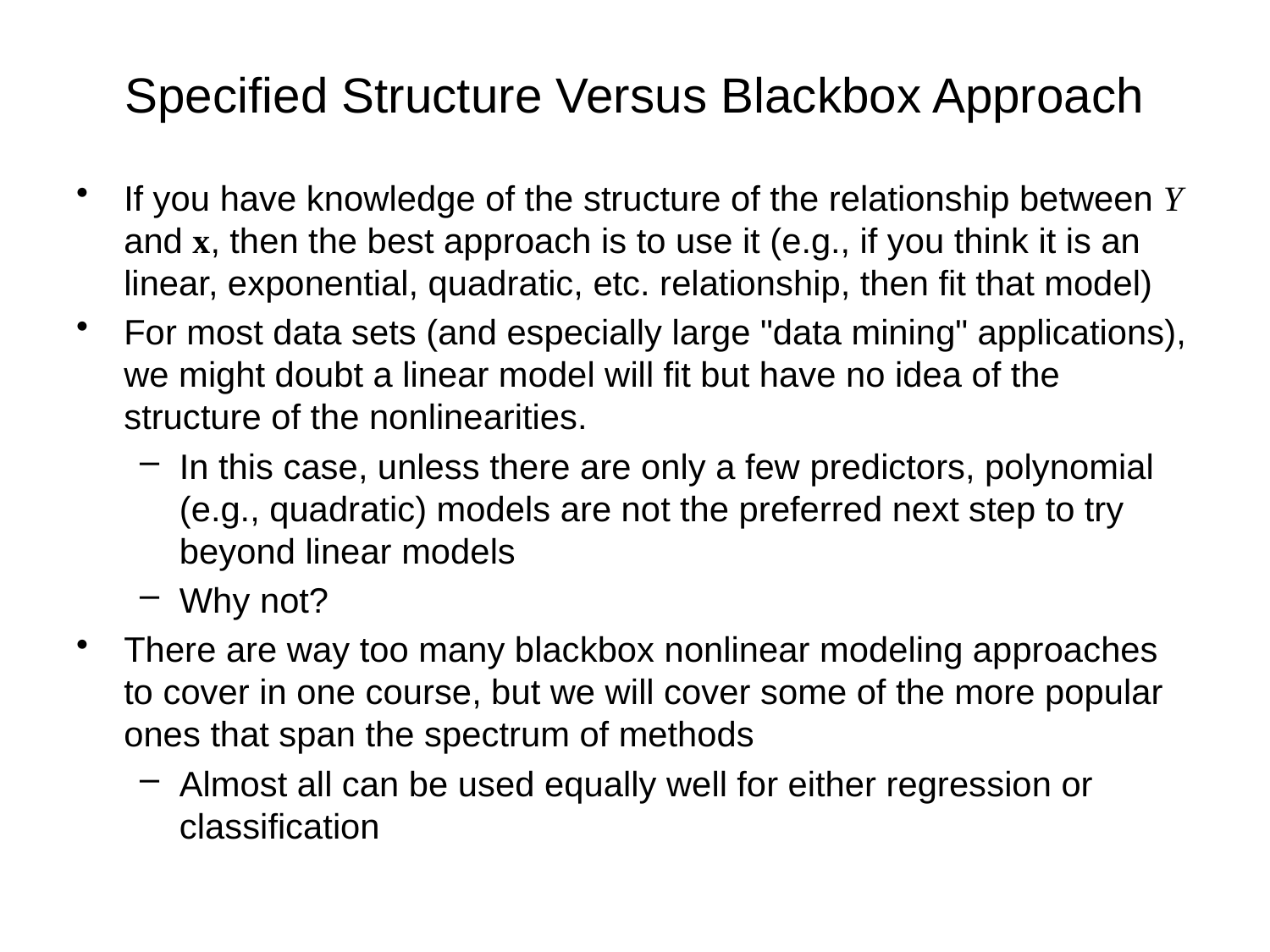

# Specified Structure Versus Blackbox Approach
If you have knowledge of the structure of the relationship between Y and x, then the best approach is to use it (e.g., if you think it is an linear, exponential, quadratic, etc. relationship, then fit that model)
For most data sets (and especially large "data mining" applications), we might doubt a linear model will fit but have no idea of the structure of the nonlinearities.
In this case, unless there are only a few predictors, polynomial (e.g., quadratic) models are not the preferred next step to try beyond linear models
Why not?
There are way too many blackbox nonlinear modeling approaches to cover in one course, but we will cover some of the more popular ones that span the spectrum of methods
Almost all can be used equally well for either regression or classification